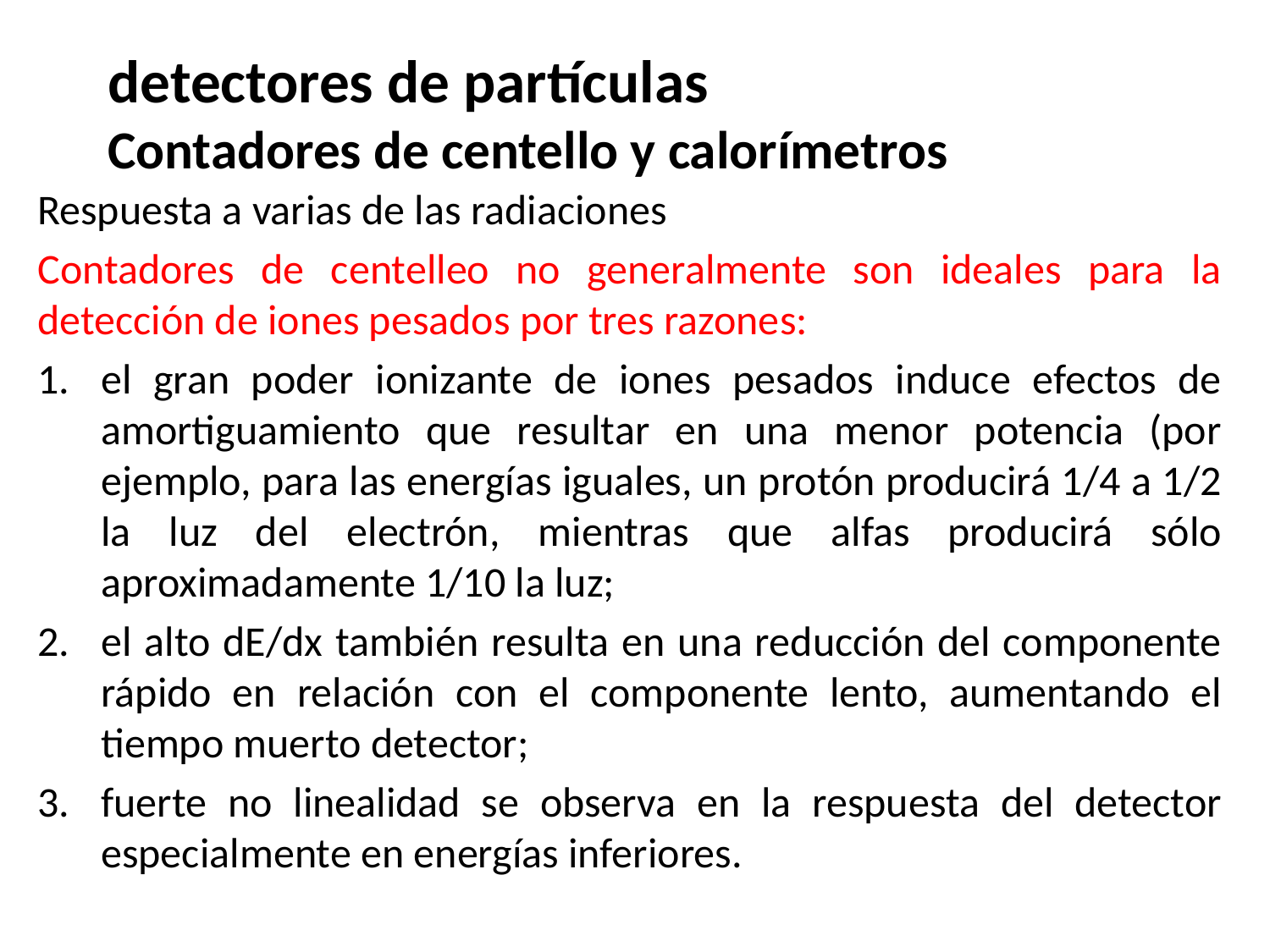

# detectores de partículas Contadores de centello y calorímetros
Respuesta a varias de las radiaciones
Contadores de centelleo no generalmente son ideales para la detección de iones pesados por tres razones:
el gran poder ionizante de iones pesados induce efectos de amortiguamiento que resultar en una menor potencia (por ejemplo, para las energías iguales, un protón producirá 1/4 a 1/2 la luz del electrón, mientras que alfas producirá sólo aproximadamente 1/10 la luz;
el alto dE/dx también resulta en una reducción del componente rápido en relación con el componente lento, aumentando el tiempo muerto detector;
fuerte no linealidad se observa en la respuesta del detector especialmente en energías inferiores.